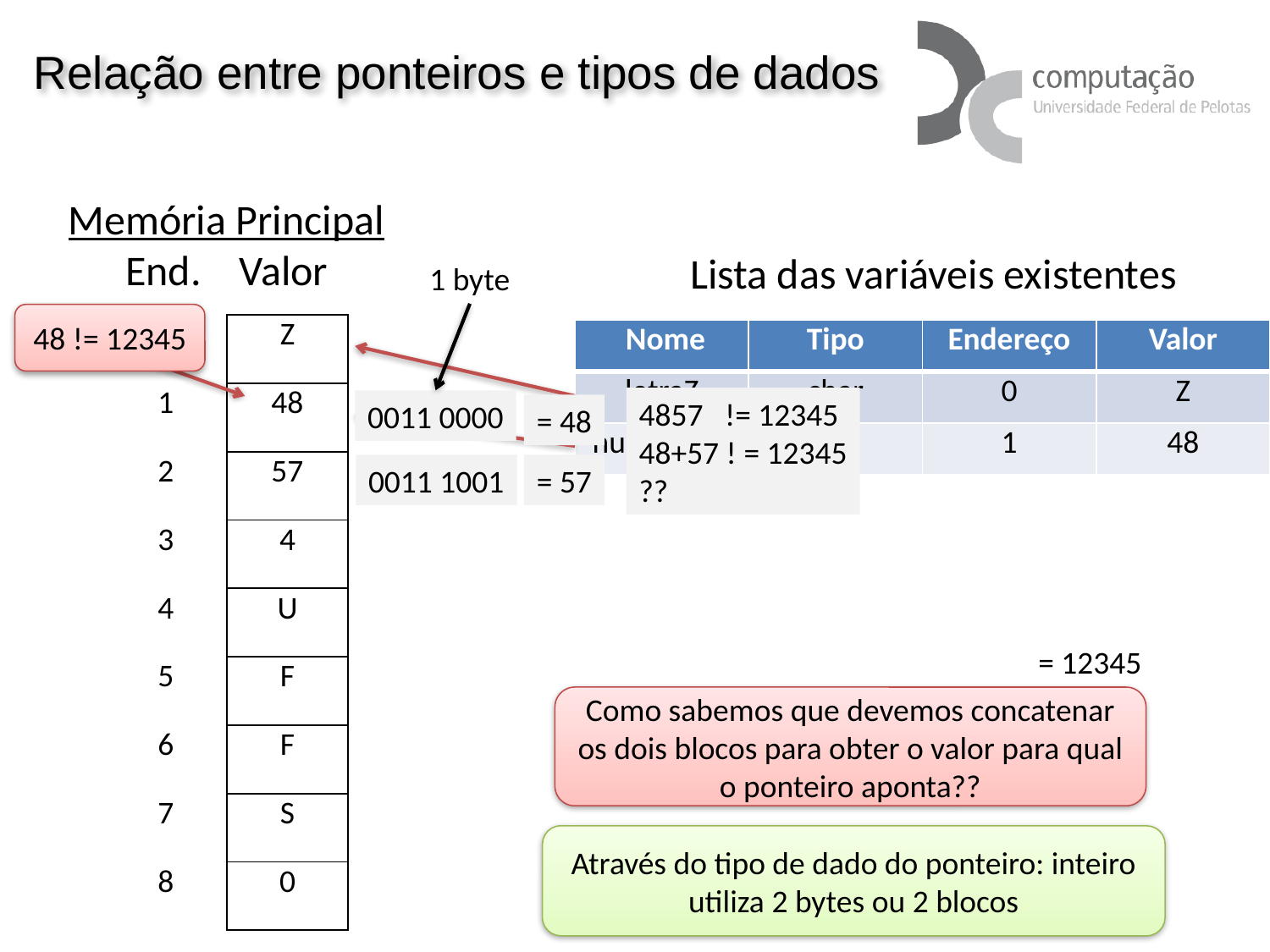

# Relação entre ponteiros e tipos de dados
Memória Principal
      End.    Valor
Lista das variáveis existentes
1 byte
48 != 12345
| 0 | Z |
| --- | --- |
| 1 | 48 |
| 2 | 57 |
| 3 | 4 |
| 4 | U |
| 5 | F |
| 6 | F |
| 7 | S |
| 8 | 0 |
| Nome | Tipo | Endereço | Valor |
| --- | --- | --- | --- |
| letraZ | char | 0 | Z |
| num12345 | int | 1 | 48 |
4857   != 12345
48+57 ! = 12345
??
0011 0000
= 48
0011 1001
= 57
= 12345
Como sabemos que devemos concatenar os dois blocos para obter o valor para qual o ponteiro aponta??
Através do tipo de dado do ponteiro: inteiro utiliza 2 bytes ou 2 blocos